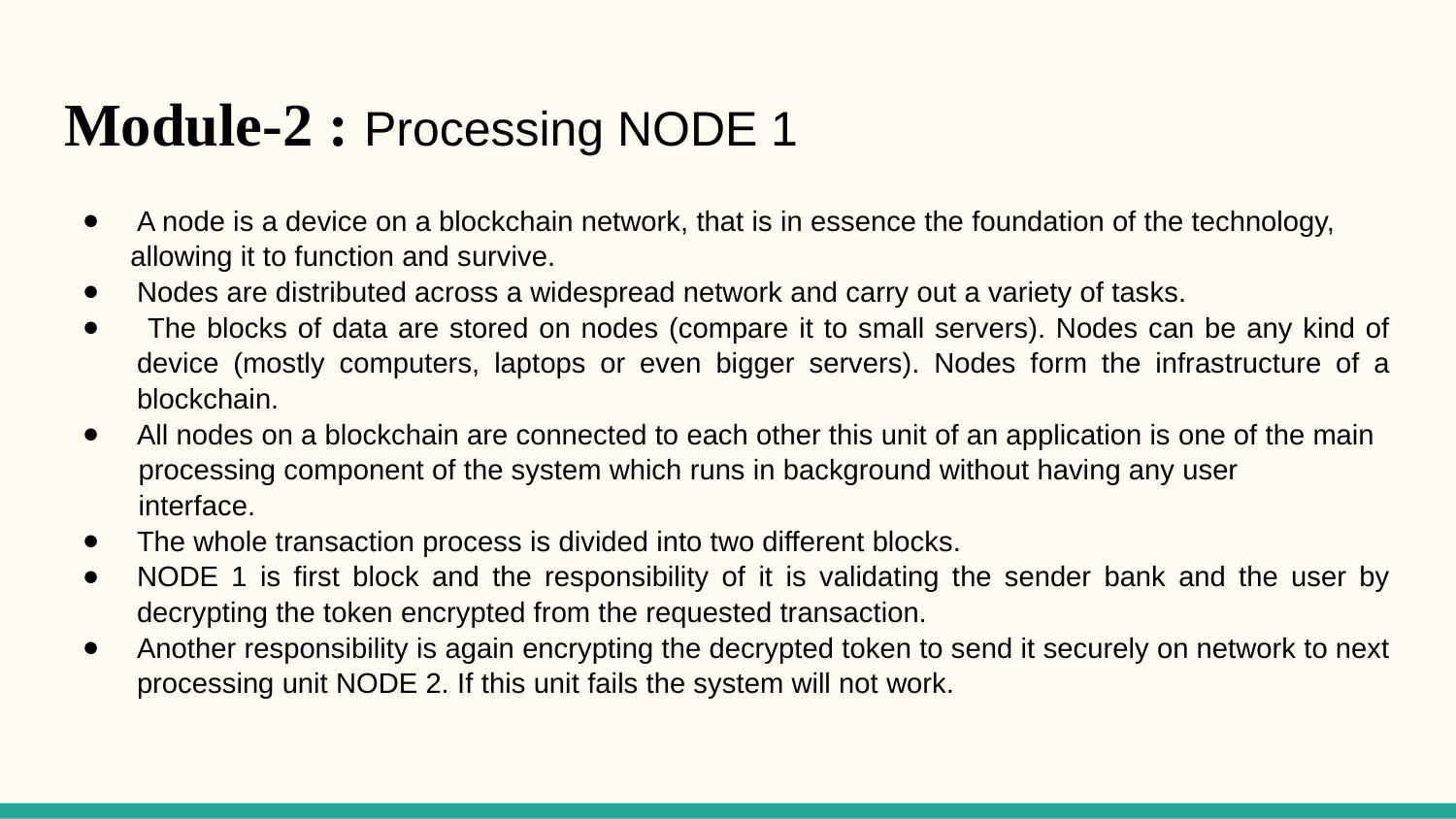

# Module-2 : Processing NODE 1
A node is a device on a blockchain network, that is in essence the foundation of the technology,
      allowing it to function and survive.
Nodes are distributed across a widespread network and carry out a variety of tasks.
 The blocks of data are stored on nodes (compare it to small servers). Nodes can be any kind of device (mostly computers, laptops or even bigger servers). Nodes form the infrastructure of a blockchain.
All nodes on a blockchain are connected to each other this unit of an application is one of the main
       processing component of the system which runs in background without having any user
       interface.
The whole transaction process is divided into two different blocks.
NODE 1 is first block and the responsibility of it is validating the sender bank and the user by decrypting the token encrypted from the requested transaction.
Another responsibility is again encrypting the decrypted token to send it securely on network to next processing unit NODE 2. If this unit fails the system will not work.